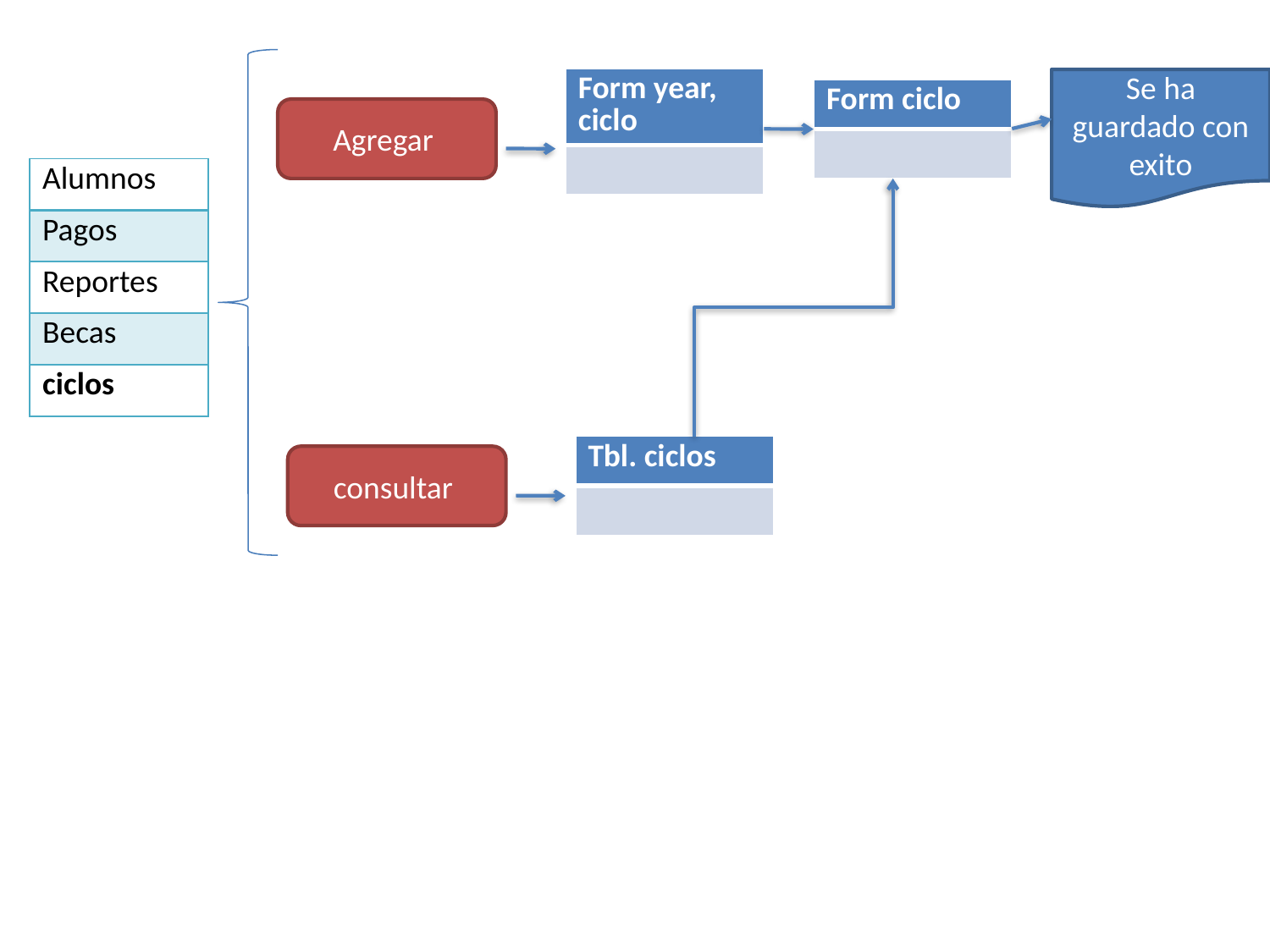

| Form year, ciclo |
| --- |
|  |
Se ha guardado con exito
| Form ciclo |
| --- |
|  |
Agregar
| Alumnos |
| --- |
| Pagos |
| Reportes |
| Becas |
| ciclos |
| Tbl. ciclos |
| --- |
|  |
consultar